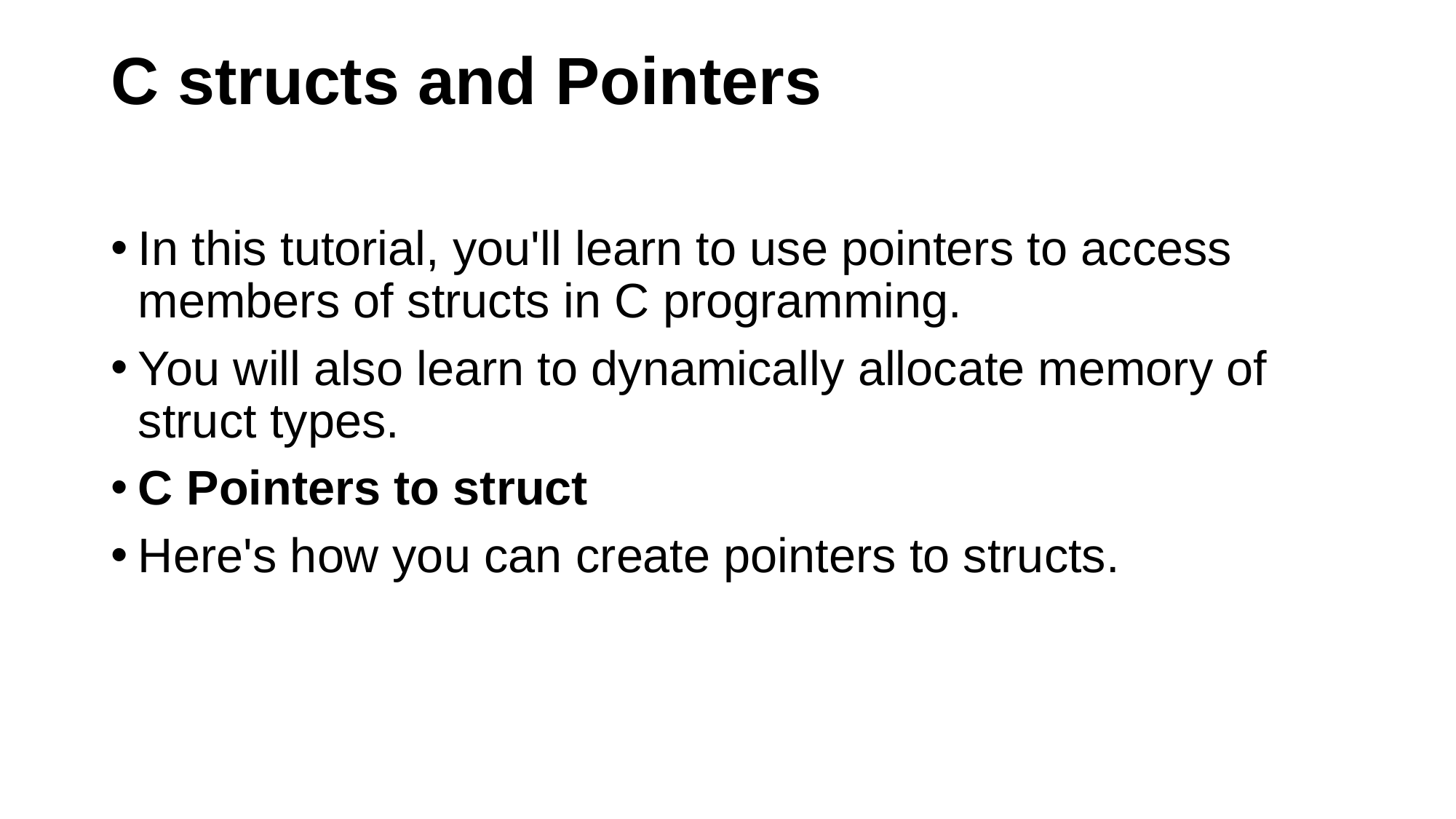

# C structs and Pointers
In this tutorial, you'll learn to use pointers to access members of structs in C programming.
You will also learn to dynamically allocate memory of struct types.
C Pointers to struct
Here's how you can create pointers to structs.